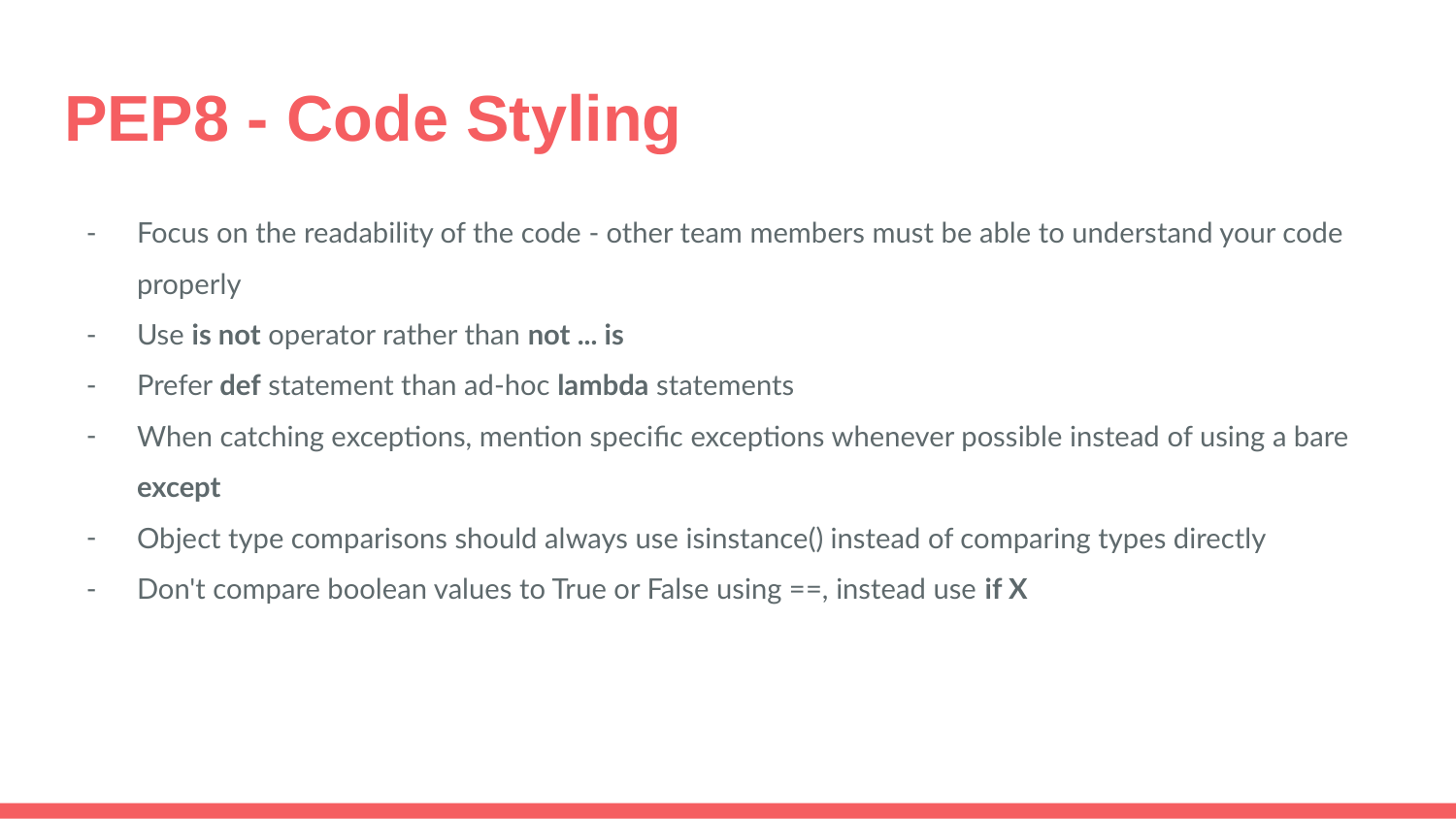

# PEP8 - Code Styling
Focus on the readability of the code - other team members must be able to understand your code properly
Use is not operator rather than not ... is
Prefer def statement than ad-hoc lambda statements
When catching exceptions, mention specific exceptions whenever possible instead of using a bare except
Object type comparisons should always use isinstance() instead of comparing types directly
Don't compare boolean values to True or False using ==, instead use if X